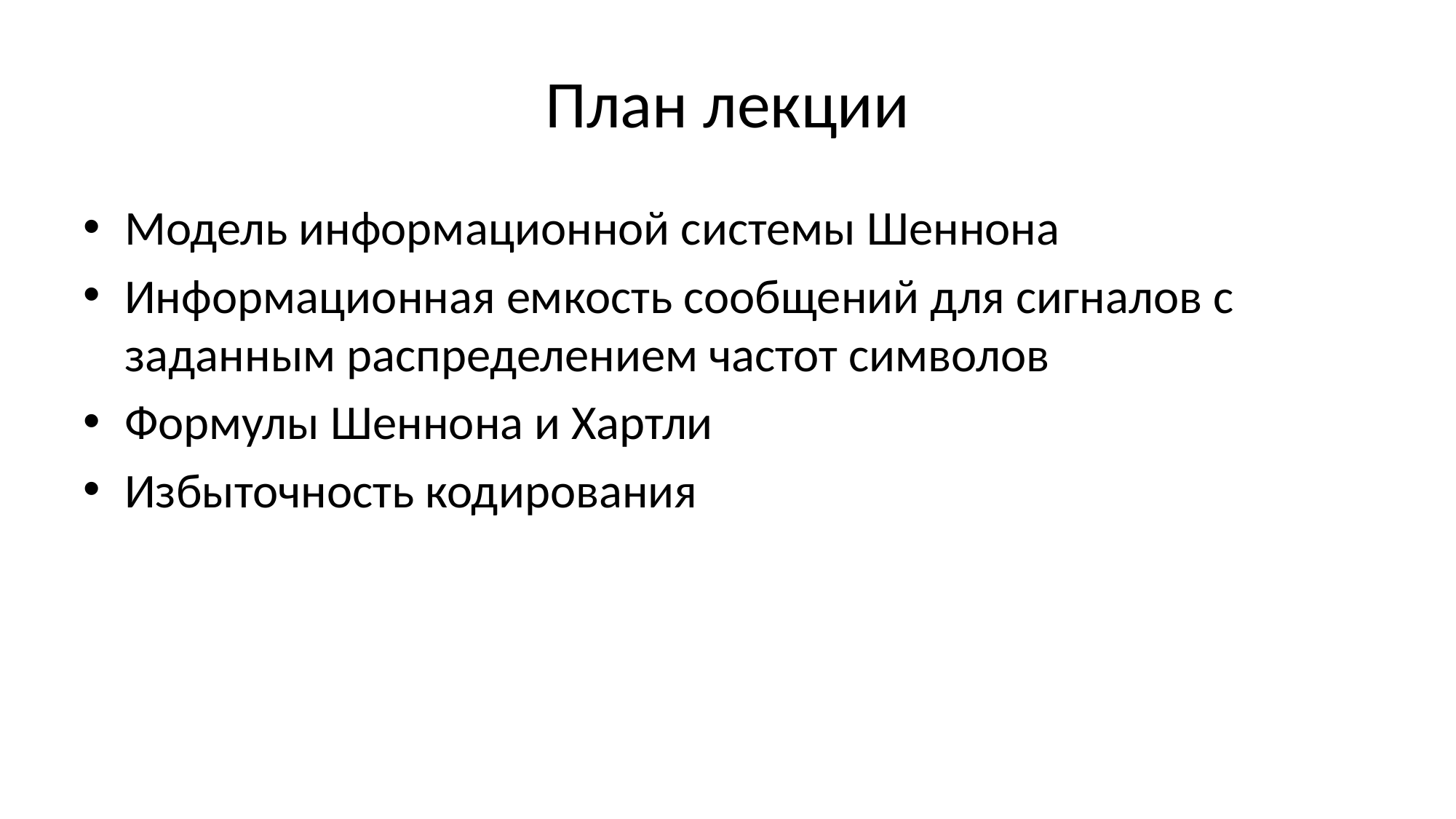

# План лекции
Модель информационной системы Шеннона
Информационная емкость сообщений для сигналов с заданным распределением частот символов
Формулы Шеннона и Хартли
Избыточность кодирования